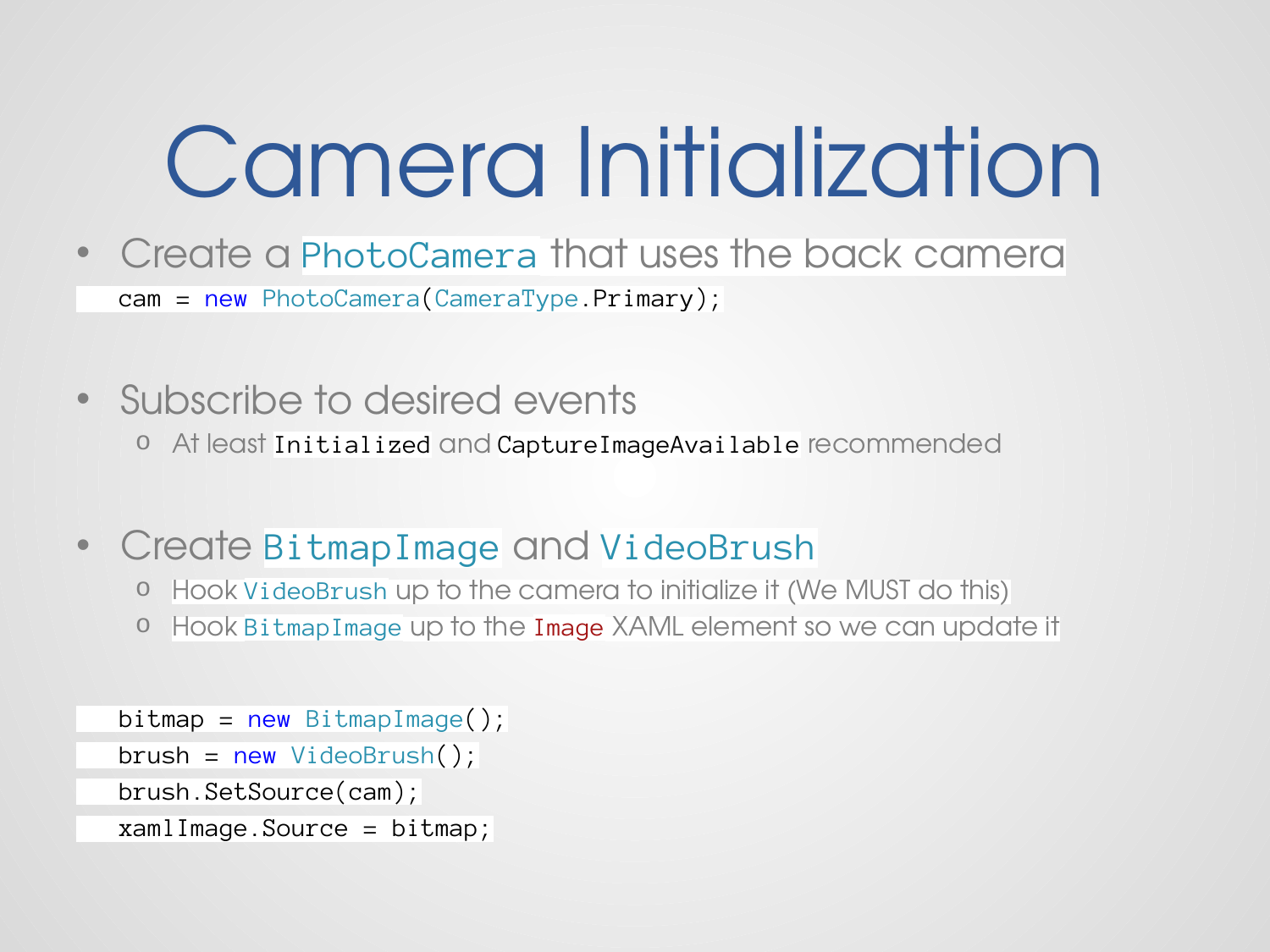

# Camera Initialization
Create a PhotoCamera that uses the back camera
   cam = new PhotoCamera(CameraType.Primary);

Subscribe to desired events
At least Initialized and CaptureImageAvailable recommended

Create BitmapImage and VideoBrush
Hook VideoBrush up to the camera to initialize it (We MUST do this)
Hook BitmapImage up to the Image XAML element so we can update it

   bitmap = new BitmapImage();
   brush = new VideoBrush();
   brush.SetSource(cam);
   xamlImage.Source = bitmap;